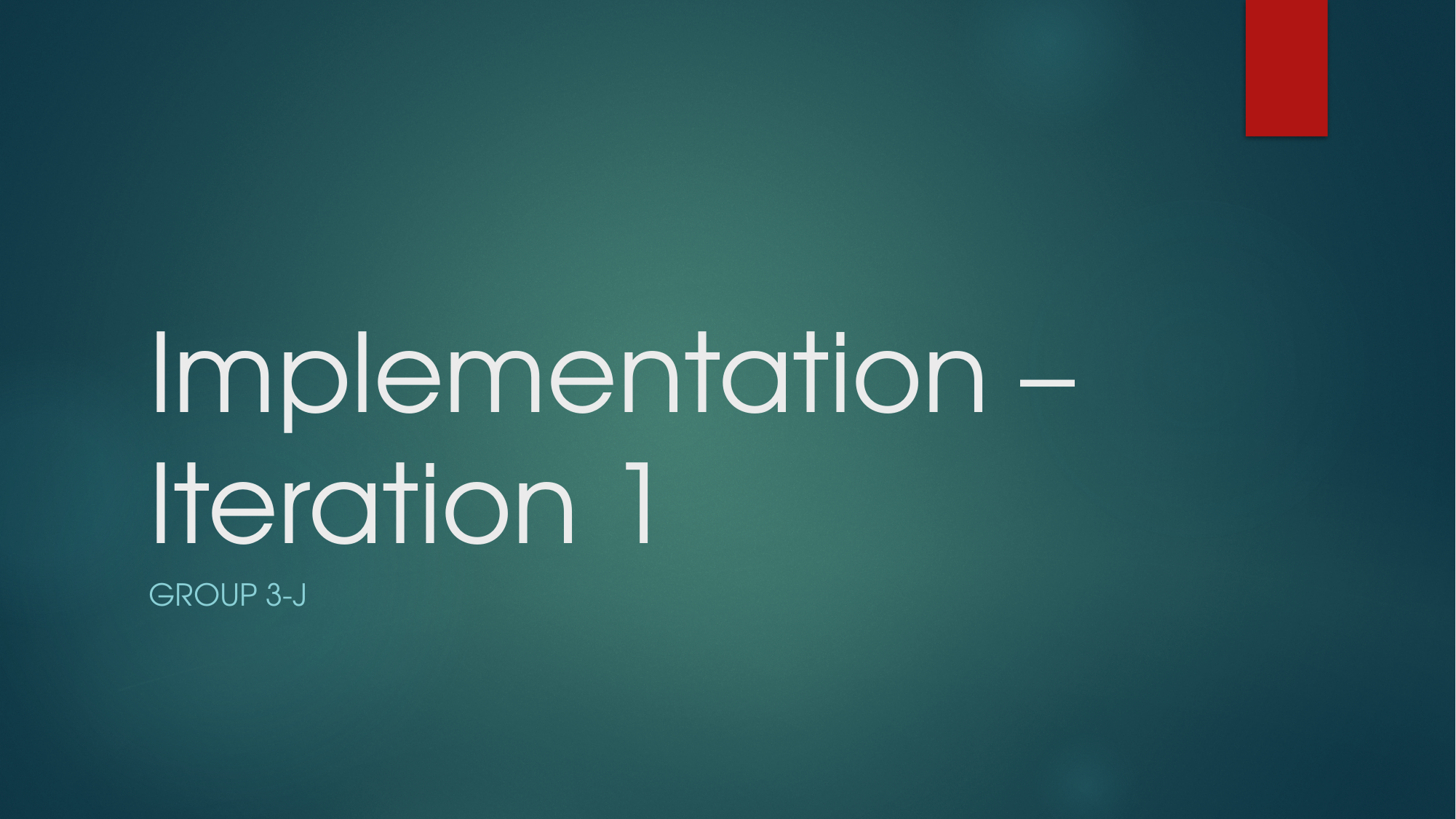

# Implementation – Iteration 1
Group 3-J